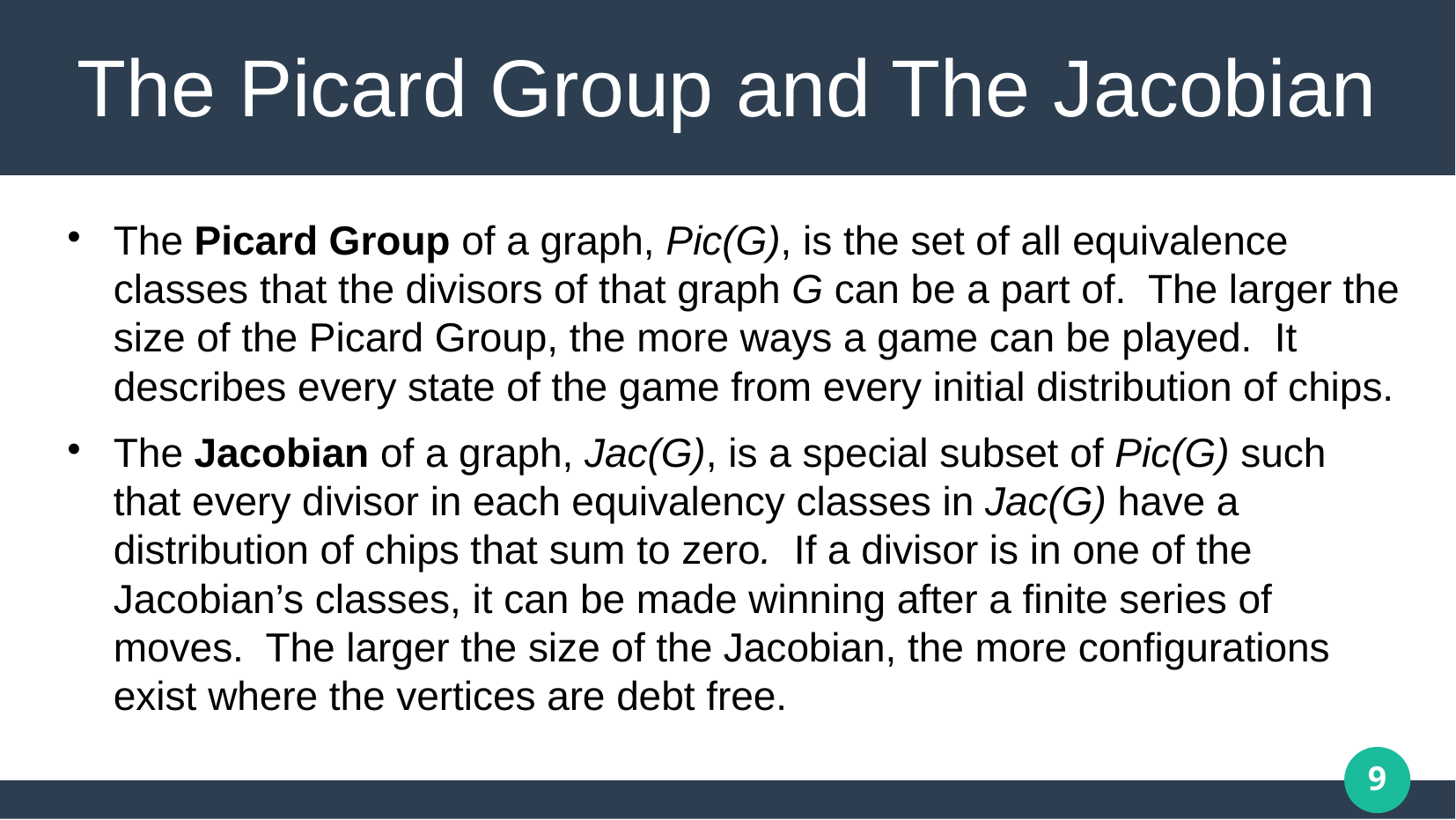

# The Picard Group and The Jacobian
The Picard Group of a graph, Pic(G), is the set of all equivalence classes that the divisors of that graph G can be a part of.  The larger the size of the Picard Group, the more ways a game can be played.  It describes every state of the game from every initial distribution of chips.
The Jacobian of a graph, Jac(G), is a special subset of Pic(G) such that every divisor in each equivalency classes in Jac(G) have a distribution of chips that sum to zero.  If a divisor is in one of the Jacobian’s classes, it can be made winning after a finite series of moves.  The larger the size of the Jacobian, the more configurations exist where the vertices are debt free.